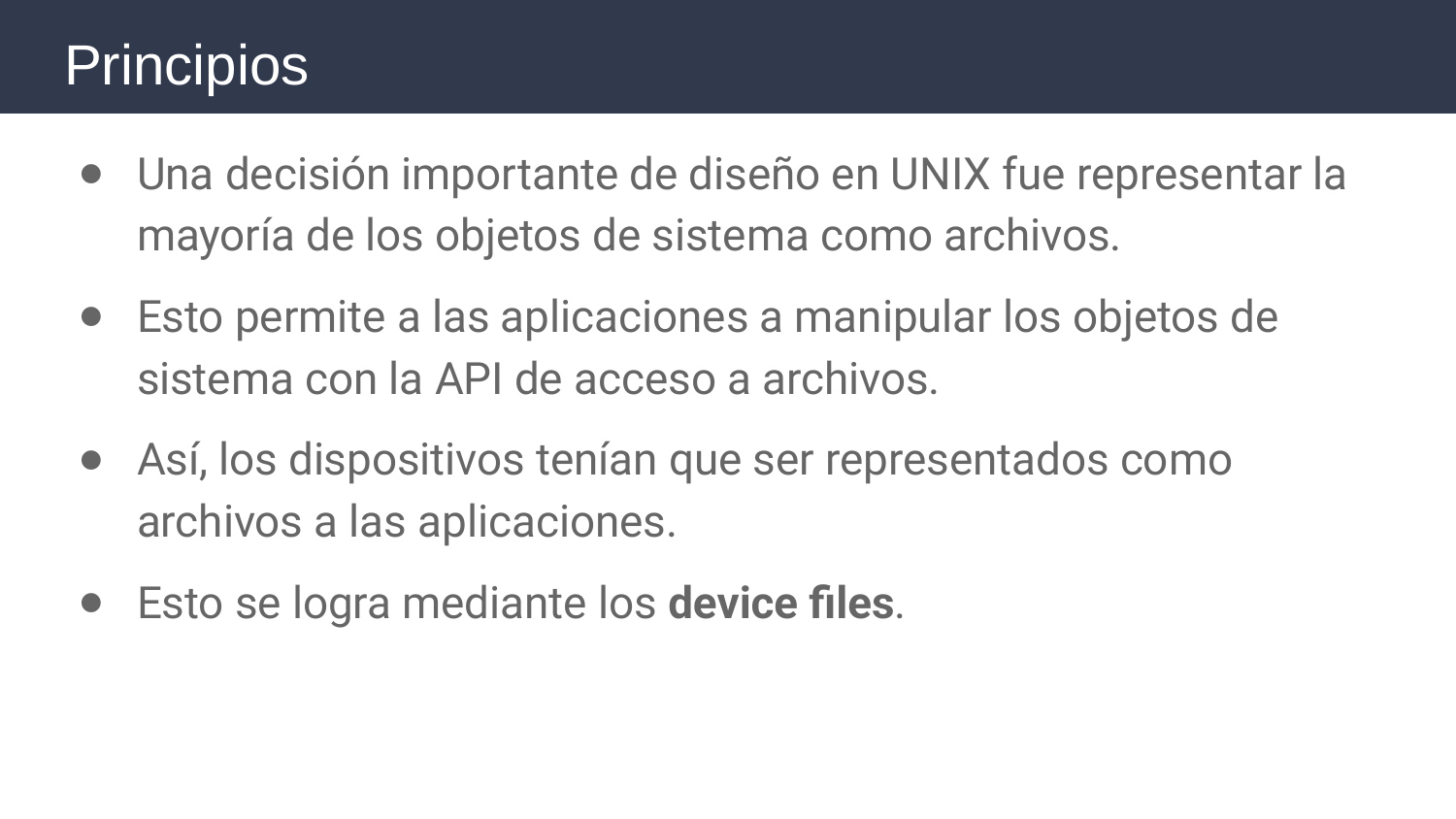

# Principios

Una decisión importante de diseño en UNIX fue representar la mayoría de los objetos de sistema como archivos.
Esto permite a las aplicaciones a manipular los objetos de sistema con la API de acceso a archivos.
Así, los dispositivos tenían que ser representados como archivos a las aplicaciones.
Esto se logra mediante los device files.